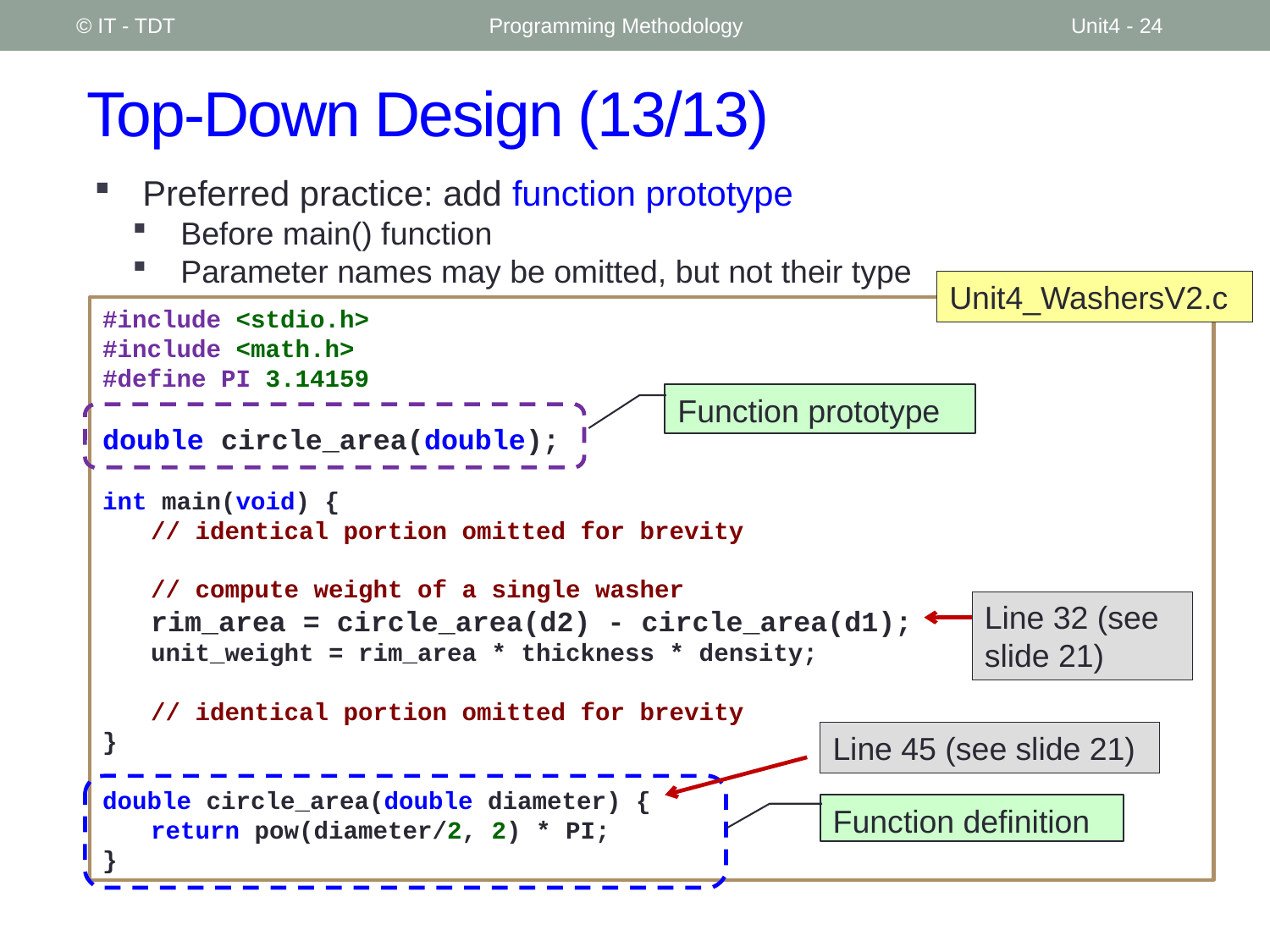

© IT - TDT
Programming Methodology
Unit4 - 24
# Top-Down Design (13/13)
Preferred practice: add function prototype
Before main() function
Parameter names may be omitted, but not their type
Unit4_WashersV2.c
#include <stdio.h>
#include <math.h>
#define PI 3.14159

double circle_area(double);

int main(void) {
	// identical portion omitted for brevity

	// compute weight of a single washer
	rim_area = circle_area(d2) - circle_area(d1);
	unit_weight = rim_area * thickness * density;

	// identical portion omitted for brevity
}

double circle_area(double diameter) {
	return pow(diameter/2, 2) * PI;
}
Function prototype

Line 32 (see slide 21)
Line 45 (see slide 21)

Function definition